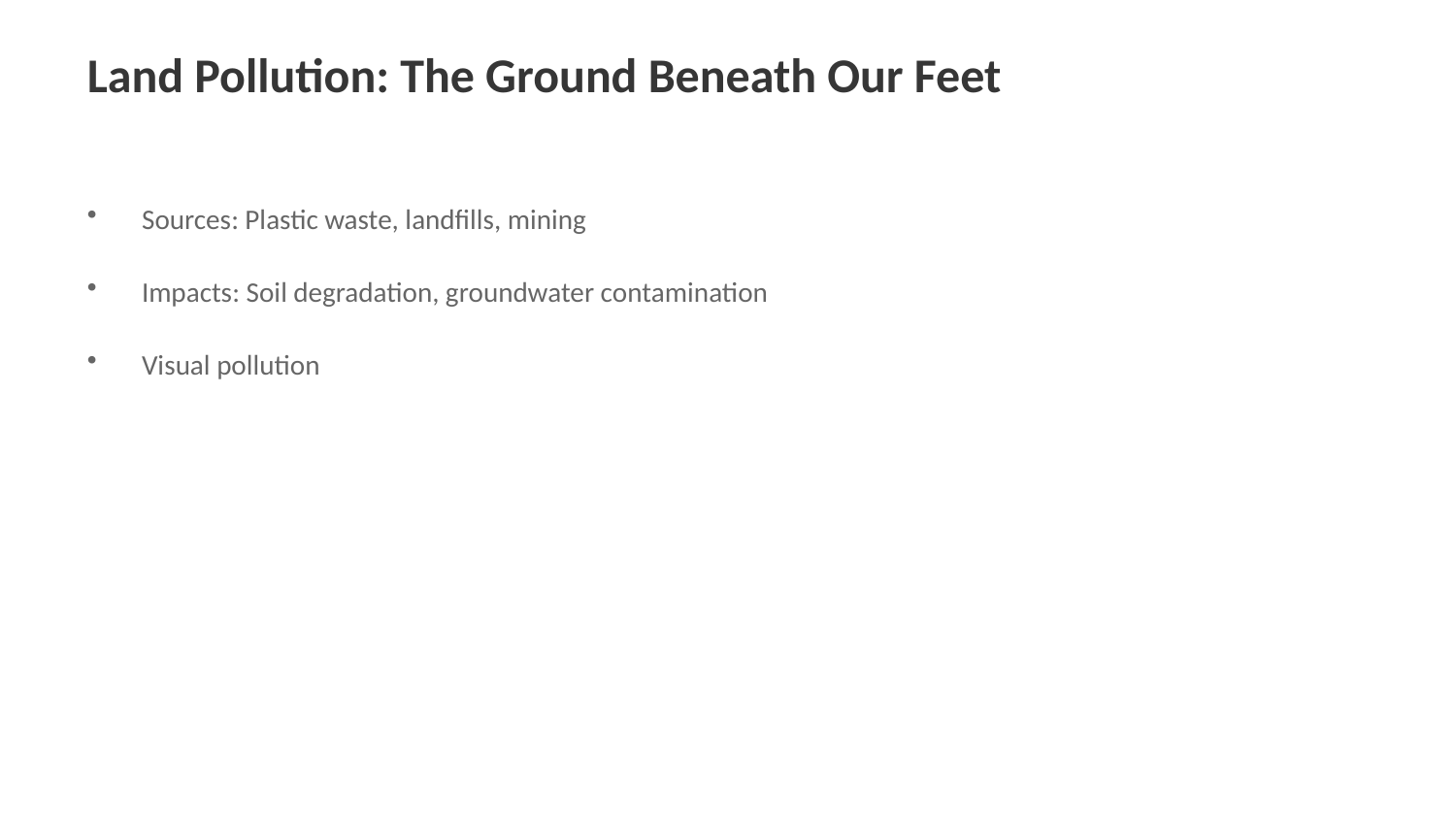

Land Pollution: The Ground Beneath Our Feet
Sources: Plastic waste, landfills, mining
Impacts: Soil degradation, groundwater contamination
Visual pollution